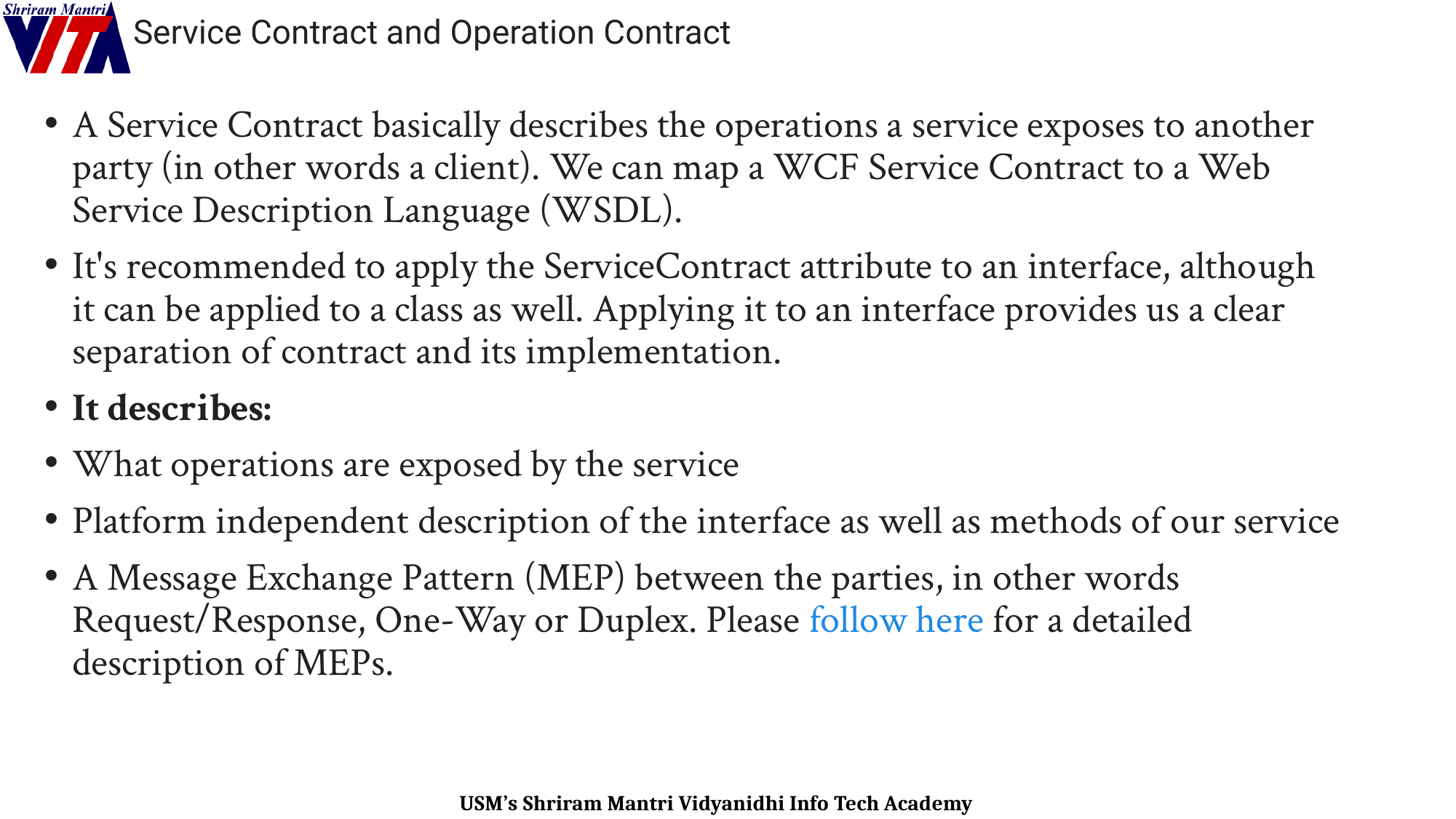

# Service Contract and Operation Contract
A Service Contract basically describes the operations a service exposes to another party (in other words a client). We can map a WCF Service Contract to a Web Service Description Language (WSDL).
It's recommended to apply the ServiceContract attribute to an interface, although it can be applied to a class as well. Applying it to an interface provides us a clear separation of contract and its implementation.
It describes:
What operations are exposed by the service
Platform independent description of the interface as well as methods of our service
A Message Exchange Pattern (MEP) between the parties, in other words Request/Response, One-Way or Duplex. Please follow here for a detailed description of MEPs.